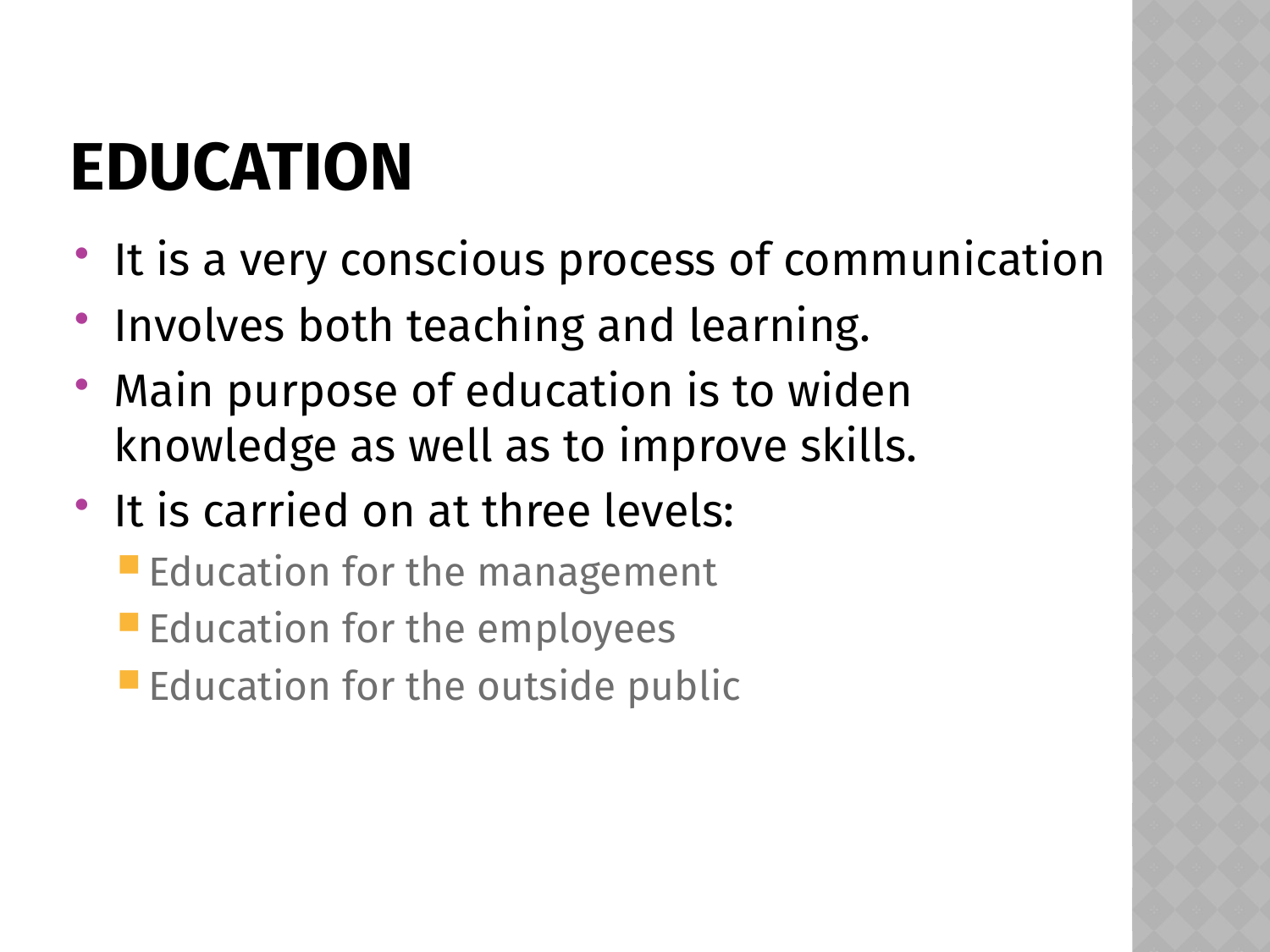

# Education
It is a very conscious process of communication
Involves both teaching and learning.
Main purpose of education is to widen knowledge as well as to improve skills.
It is carried on at three levels:
Education for the management
Education for the employees
Education for the outside public